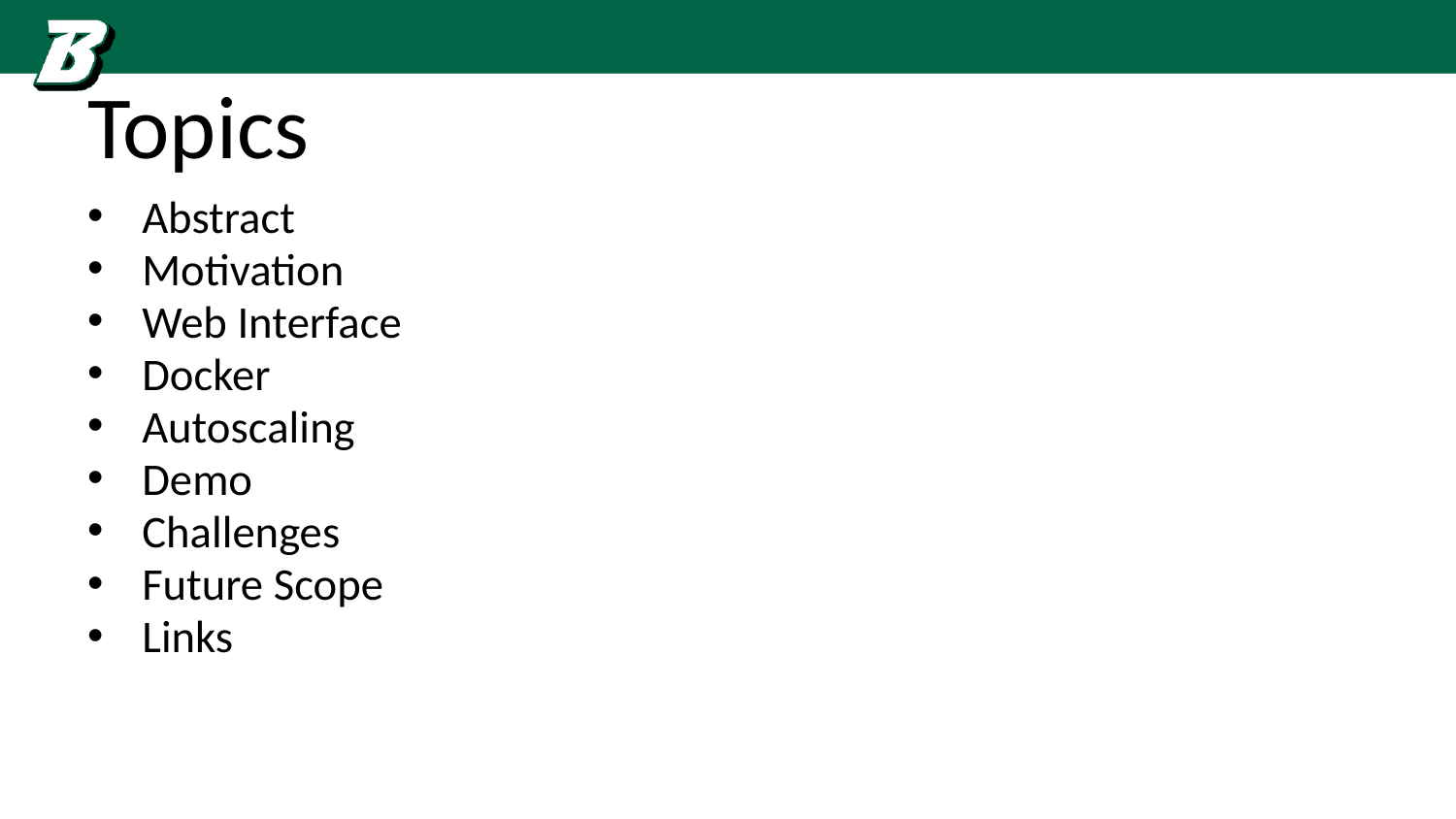

# Topics
Abstract
Motivation
Web Interface
Docker
Autoscaling
Demo
Challenges
Future Scope
Links